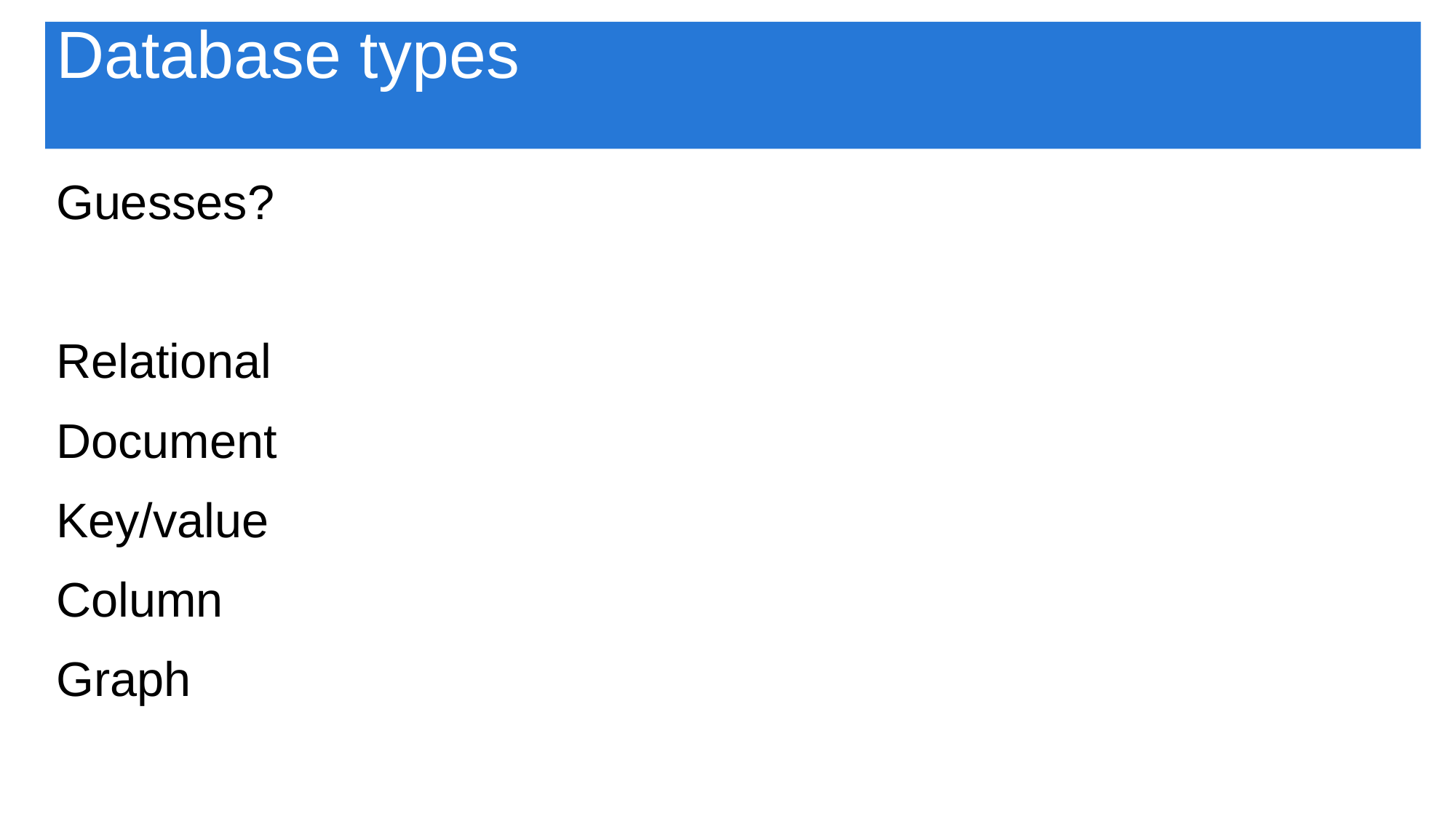

# Database types
Guesses?

Relational
Document
Key/value
Column
Graph